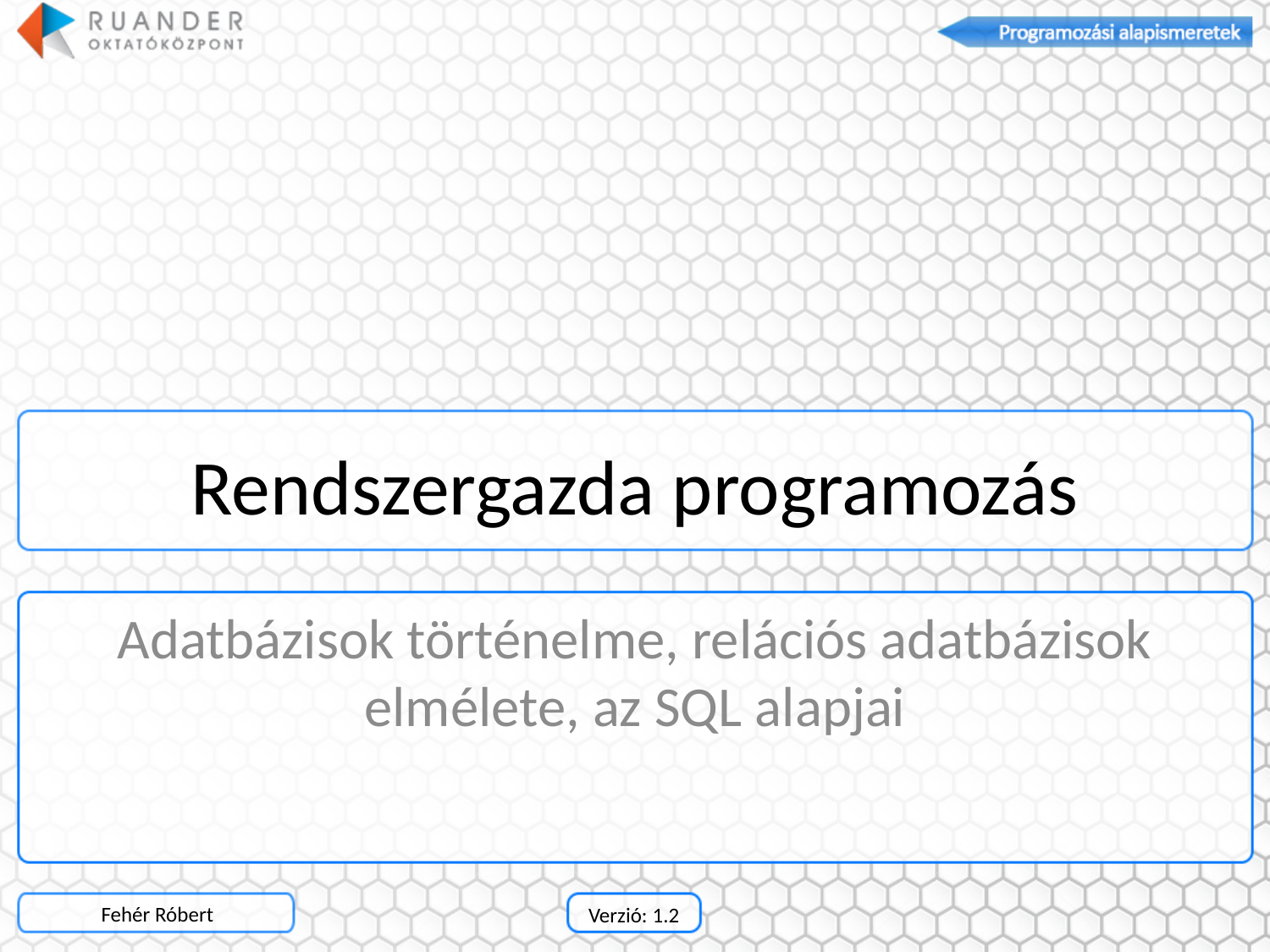

# Rendszergazda programozás
Adatbázisok történelme, relációs adatbázisok elmélete, az SQL alapjai
Fehér Róbert